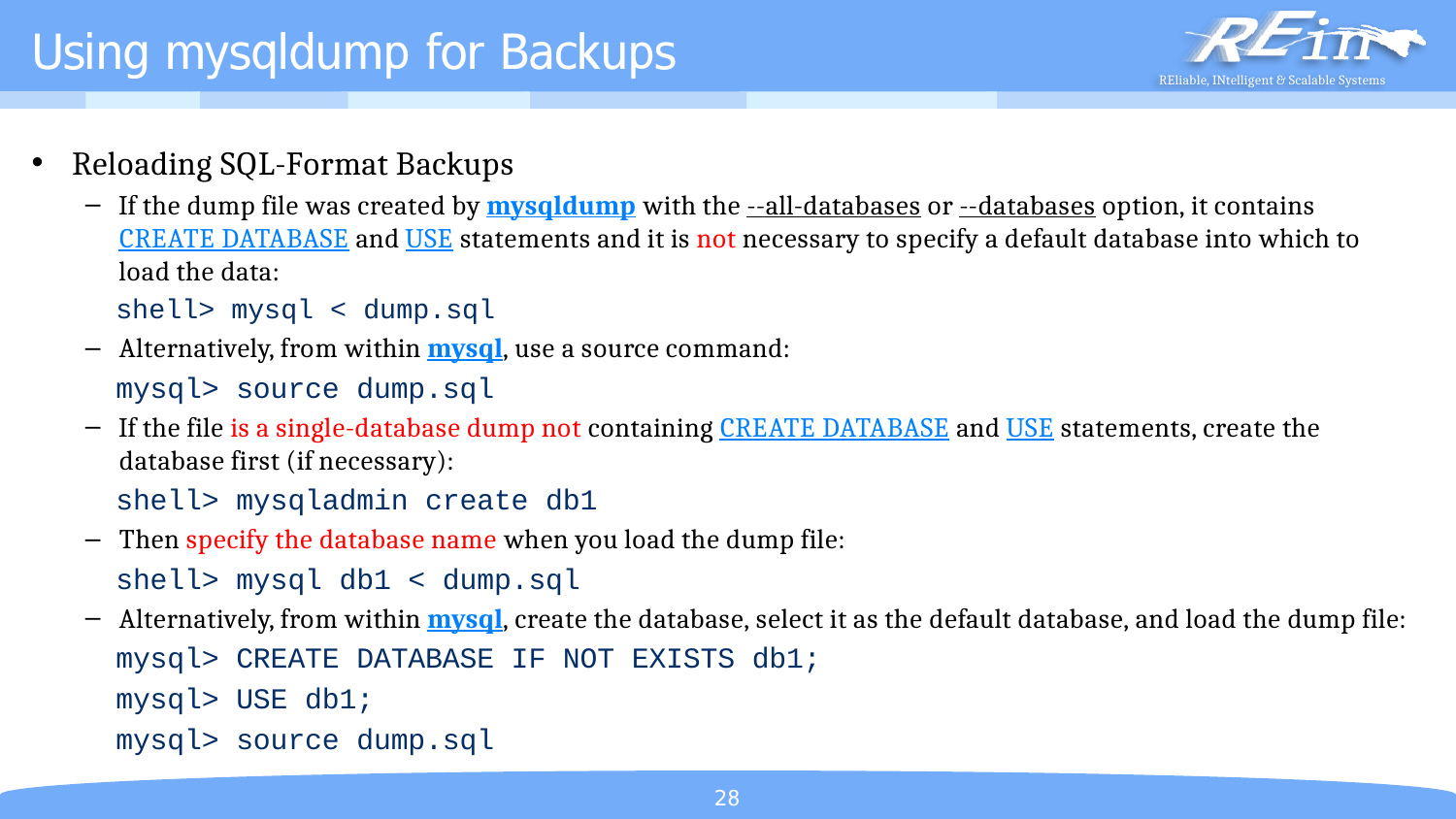

# Using mysqldump for Backups
Reloading SQL-Format Backups
If the dump file was created by mysqldump with the --all-databases or --databases option, it contains CREATE DATABASE and USE statements and it is not necessary to specify a default database into which to load the data:
shell> mysql < dump.sql
Alternatively, from within mysql, use a source command:
mysql> source dump.sql
If the file is a single-database dump not containing CREATE DATABASE and USE statements, create the database first (if necessary):
shell> mysqladmin create db1
Then specify the database name when you load the dump file:
shell> mysql db1 < dump.sql
Alternatively, from within mysql, create the database, select it as the default database, and load the dump file:
mysql> CREATE DATABASE IF NOT EXISTS db1;
mysql> USE db1;
mysql> source dump.sql
28